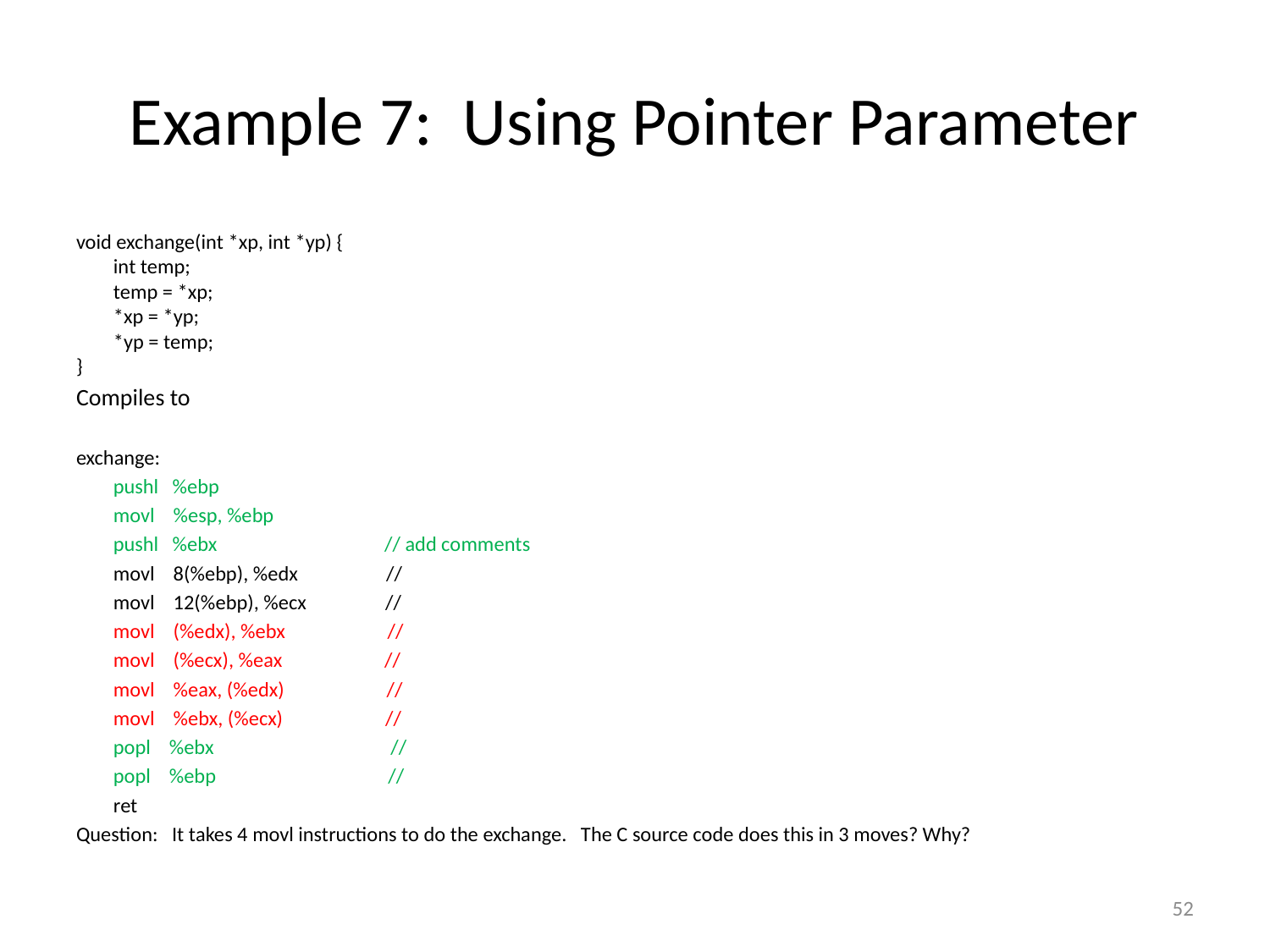

# Example 7:  Using Pointer Parameter
void exchange(int *xp, int *yp) {
        int temp;
        temp = *xp;
        *xp = *yp;
        *yp = temp;
}
Compiles to

exchange:
        pushl   %ebp
        movl    %esp, %ebp
        pushl   %ebx                                    // add comments
        movl    8(%ebp), %edx                   //
        movl    12(%ebp), %ecx                 //
        movl    (%edx), %ebx                      //
        movl    (%ecx), %eax                      //
        movl    %eax, (%edx)                      //
        movl    %ebx, (%ecx)                      //
        popl    %ebx                                      //
        popl    %ebp                                     //
        ret
Question:   It takes 4 movl instructions to do the exchange.   The C source code does this in 3 moves? Why?
52